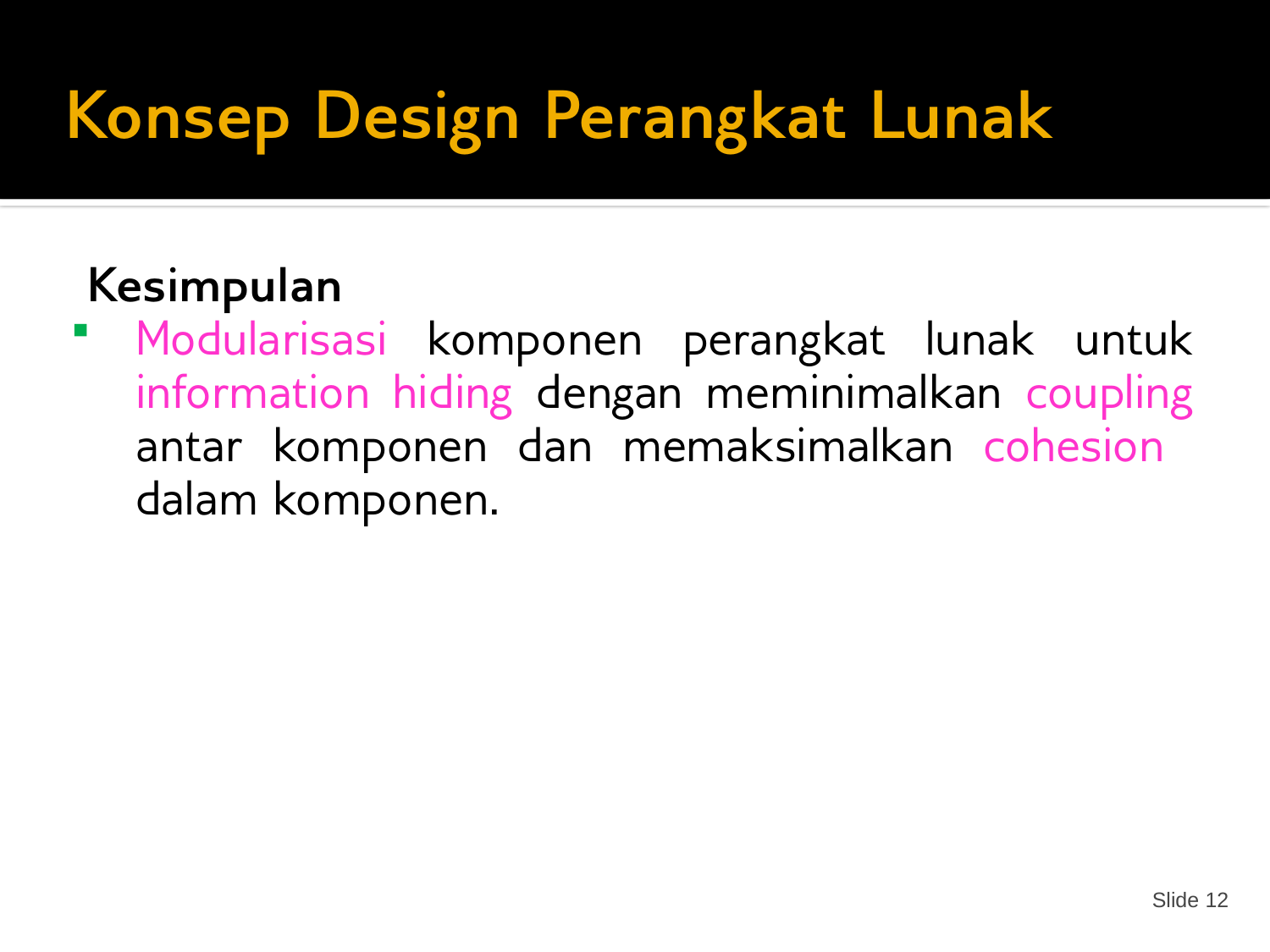

# Konsep Design Perangkat Lunak
Kesimpulan
Modularisasi komponen perangkat lunak untuk information hiding dengan meminimalkan coupling antar komponen dan memaksimalkan cohesion  dalam komponen.

Slide 12